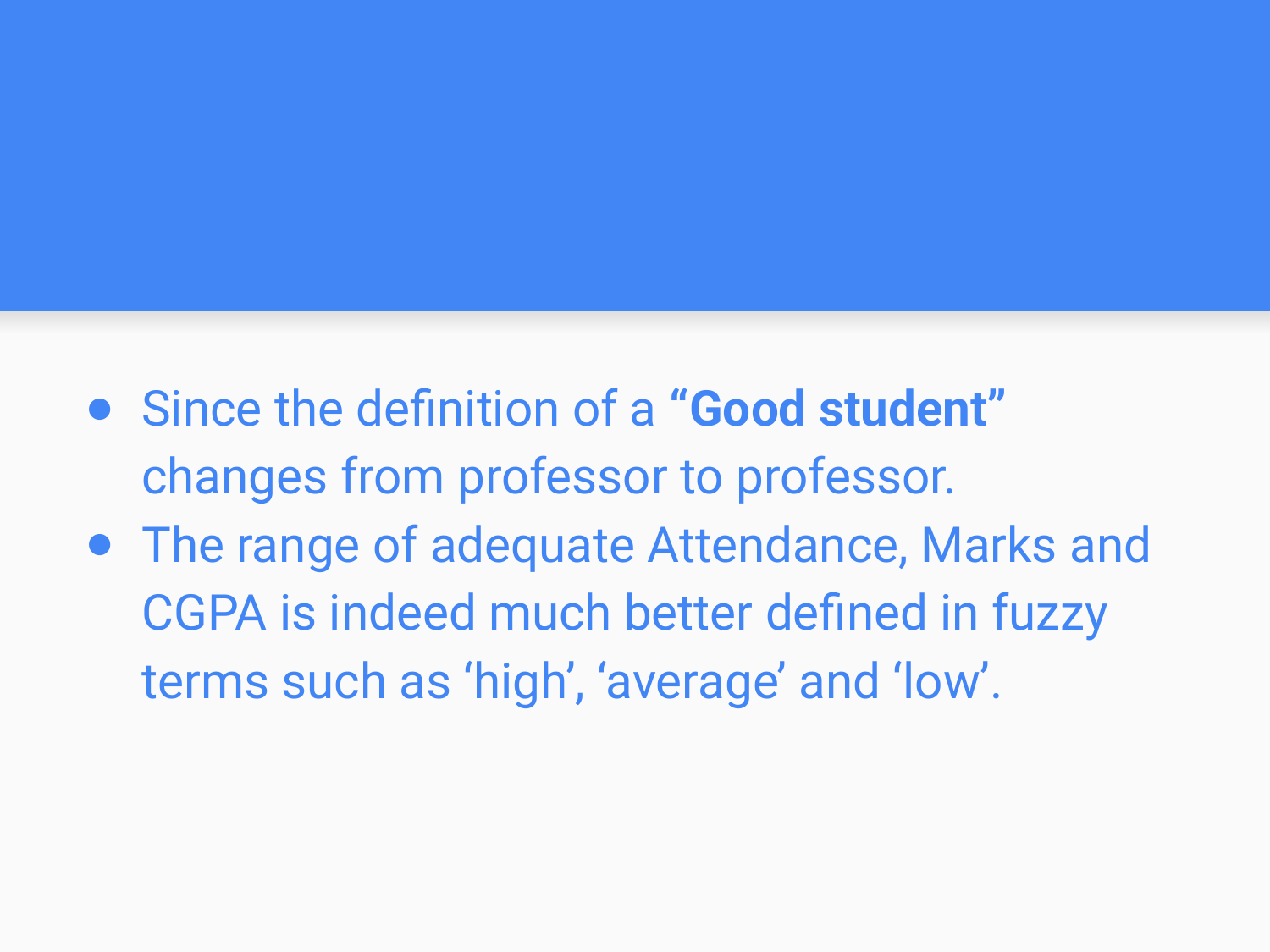

Since the definition of a “Good student” changes from professor to professor.
The range of adequate Attendance, Marks and CGPA is indeed much better defined in fuzzy terms such as ‘high’, ‘average’ and ‘low’.